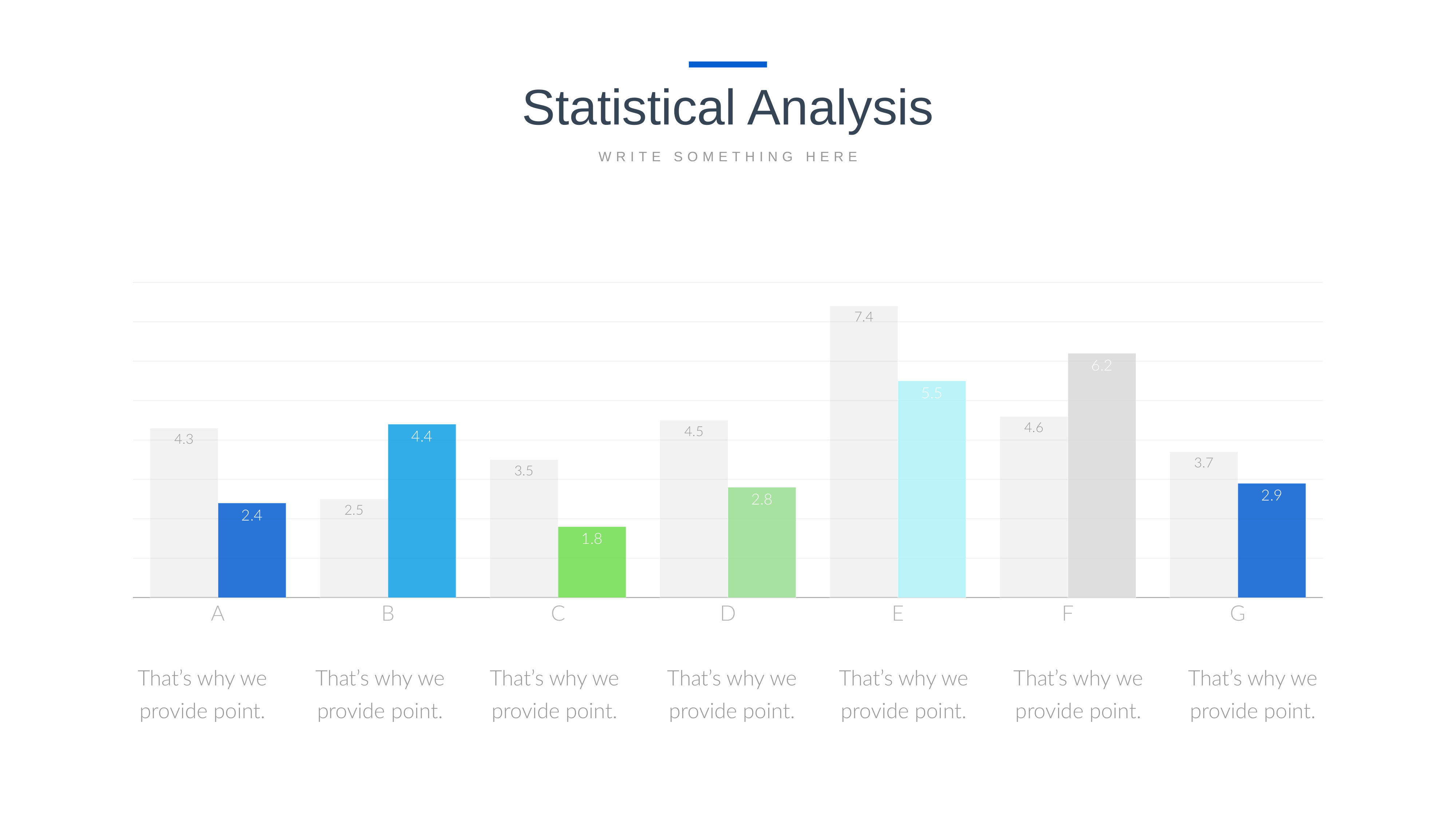

Statistical Analysis
WRITE SOMETHING HERE

### Chart

| Category | Series 1 | Series 2 |
|---|---|---|
| A | 4.3 | 2.4 |
| B | 2.5 | 4.4 |
| C | 3.5 | 1.8 |
| D | 4.5 | 2.8 |
| E | 7.4 | 5.5 |
| F | 4.6 | 6.2 |
| G | 3.7 | 2.9 |
That’s why we provide point.
That’s why we provide point.
That’s why we provide point.
That’s why we provide point.
That’s why we provide point.
That’s why we provide point.
That’s why we provide point.